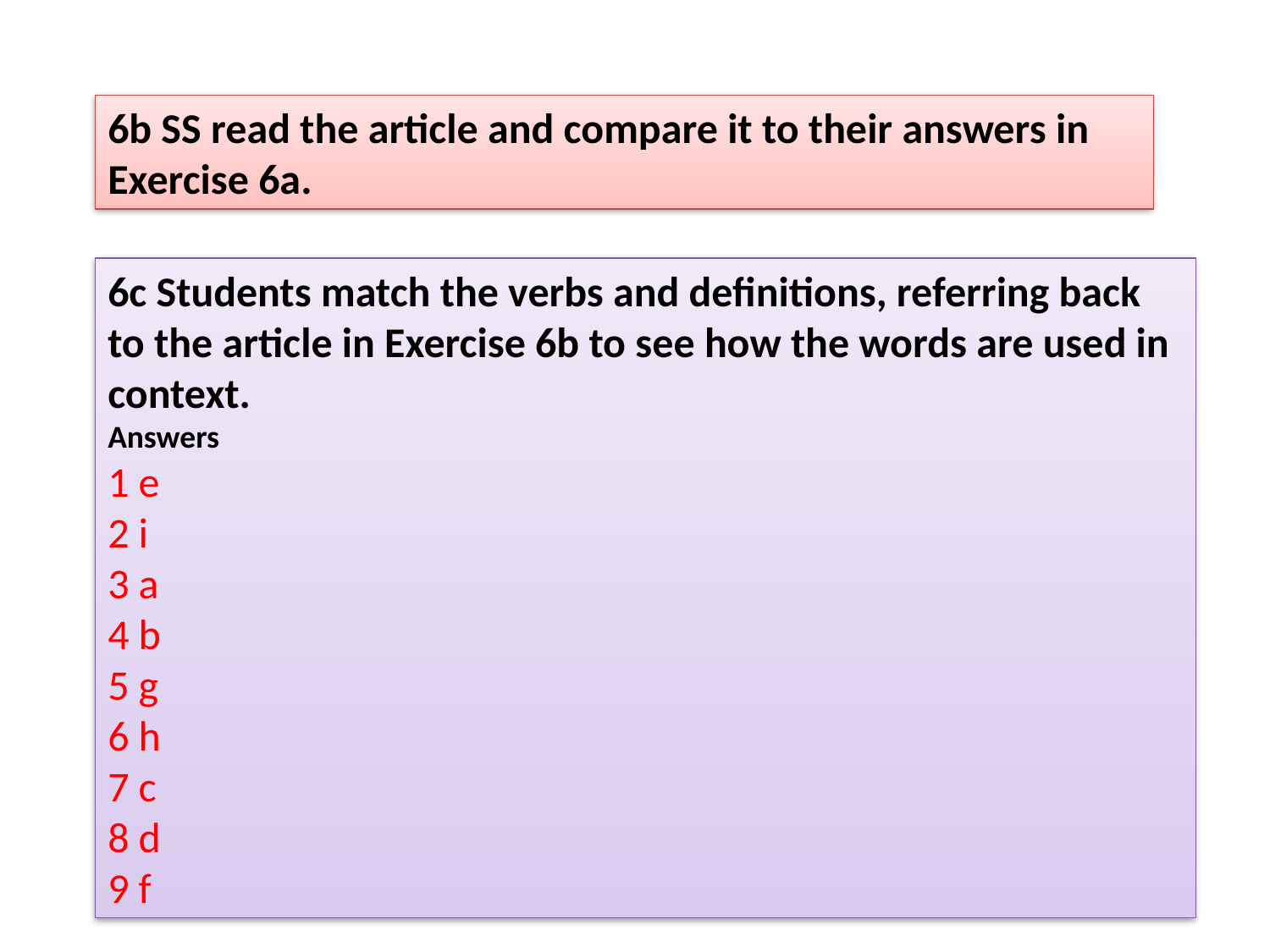

6b SS read the article and compare it to their answers in Exercise 6a.
6c Students match the verbs and definitions, referring back to the article in Exercise 6b to see how the words are used in context.
Answers
1 e
2 i
3 a
4 b
5 g
6 h
7 c
8 d
9 f